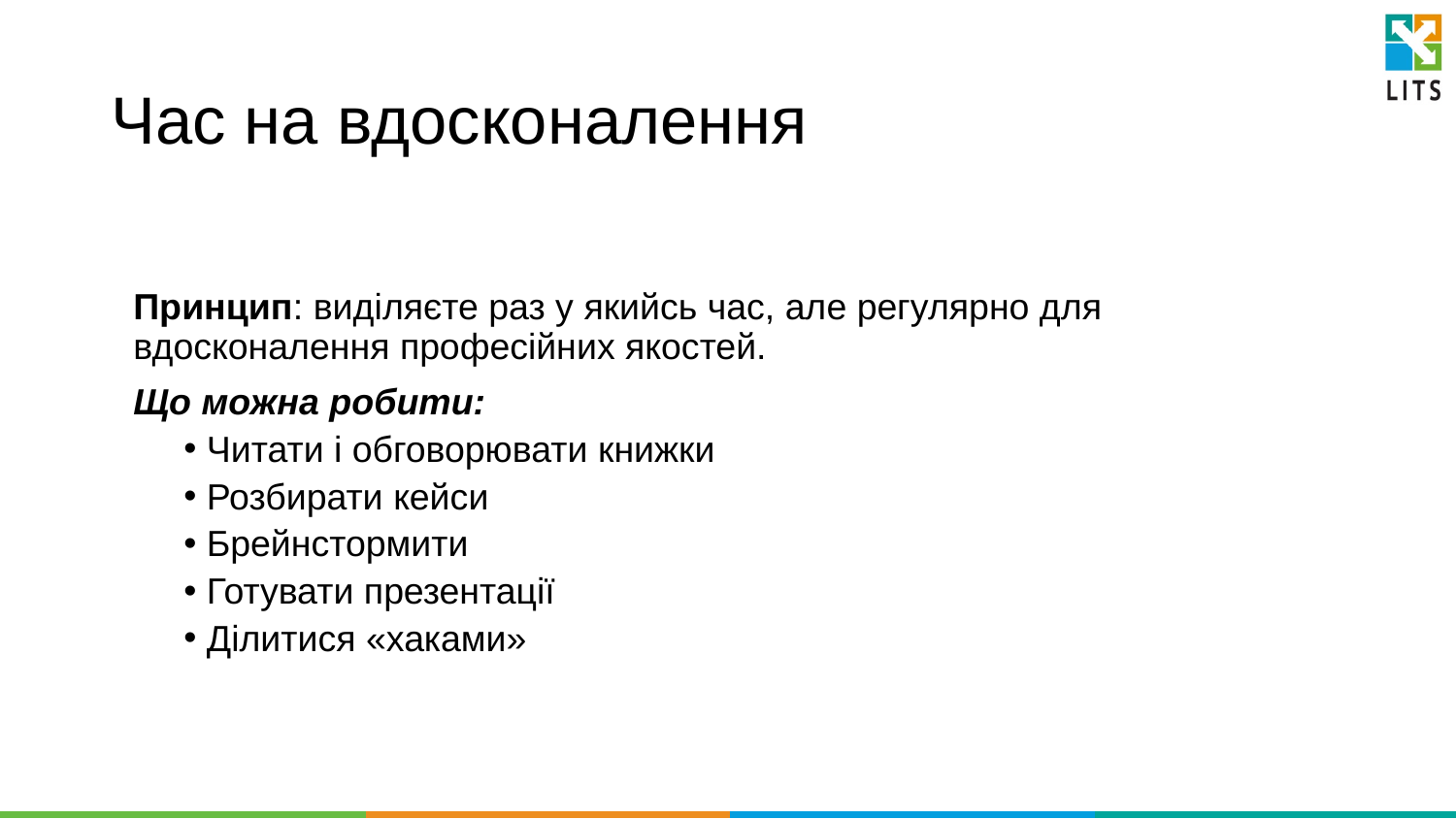

# Час на вдосконалення

Принцип: виділяєте раз у якийсь час, але регулярно для 	вдосконалення професійних якостей.
Що можна робити:
 Читати і обговорювати книжки
 Розбирати кейси
 Брейнстормити
 Готувати презентації
 Ділитися «хаками»